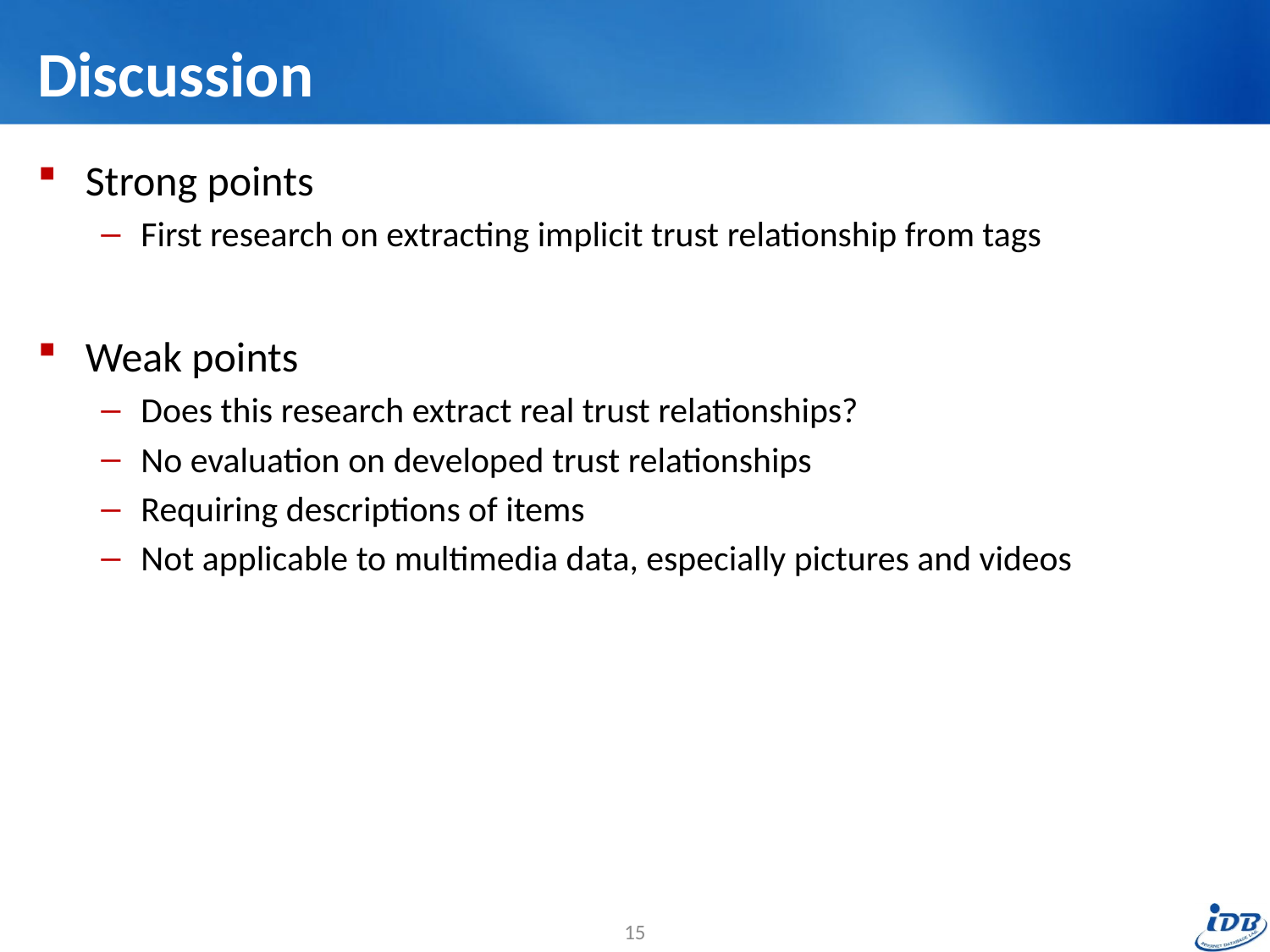

# Discussion
Strong points
First research on extracting implicit trust relationship from tags

Weak points
Does this research extract real trust relationships?
No evaluation on developed trust relationships
Requiring descriptions of items
Not applicable to multimedia data, especially pictures and videos
15